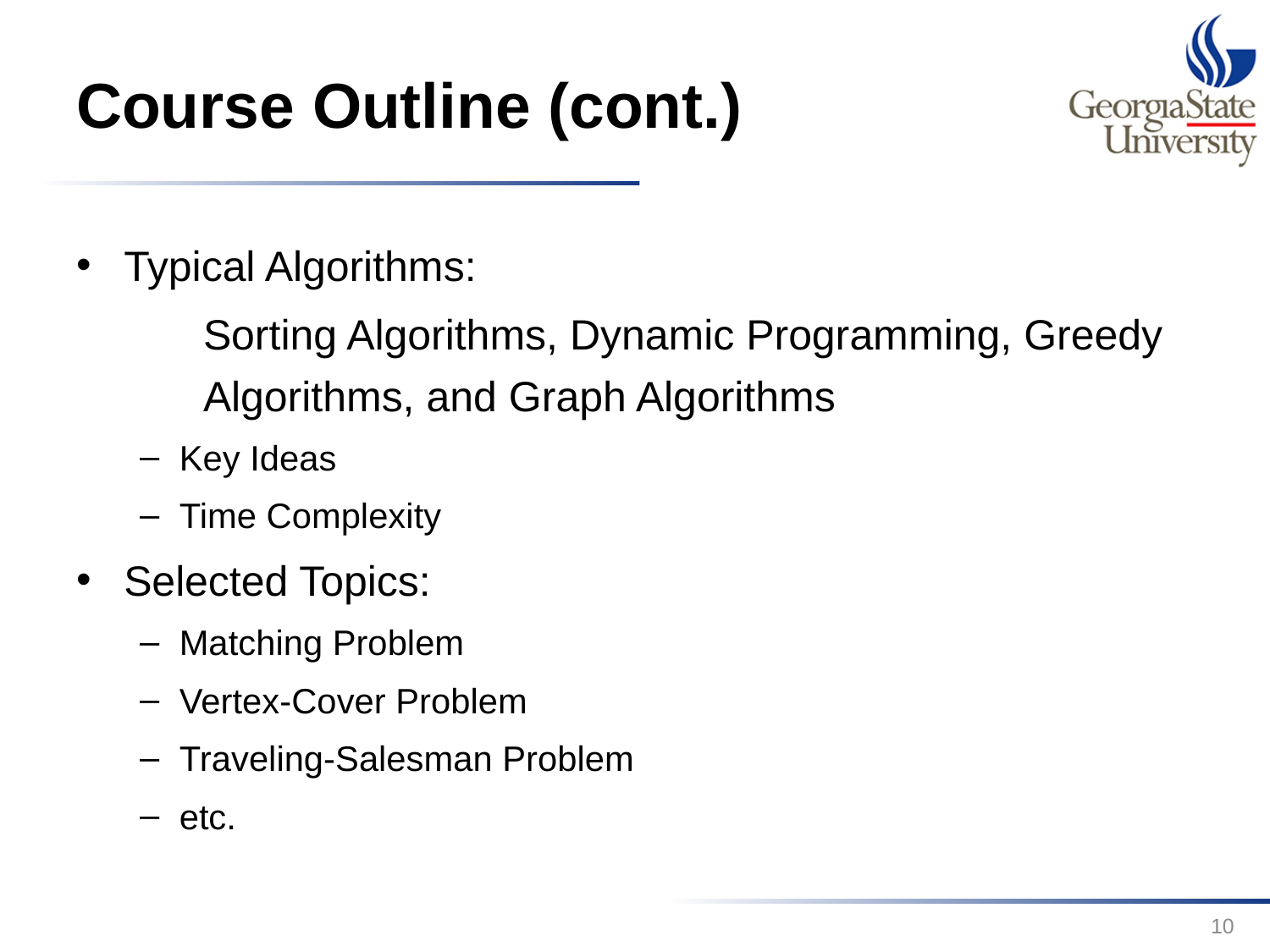

# Course Outline (cont.)
Typical Algorithms:
	Sorting Algorithms, Dynamic Programming, Greedy 	Algorithms, and Graph Algorithms
Key Ideas
Time Complexity
Selected Topics:
Matching Problem
Vertex-Cover Problem
Traveling-Salesman Problem
etc.
10